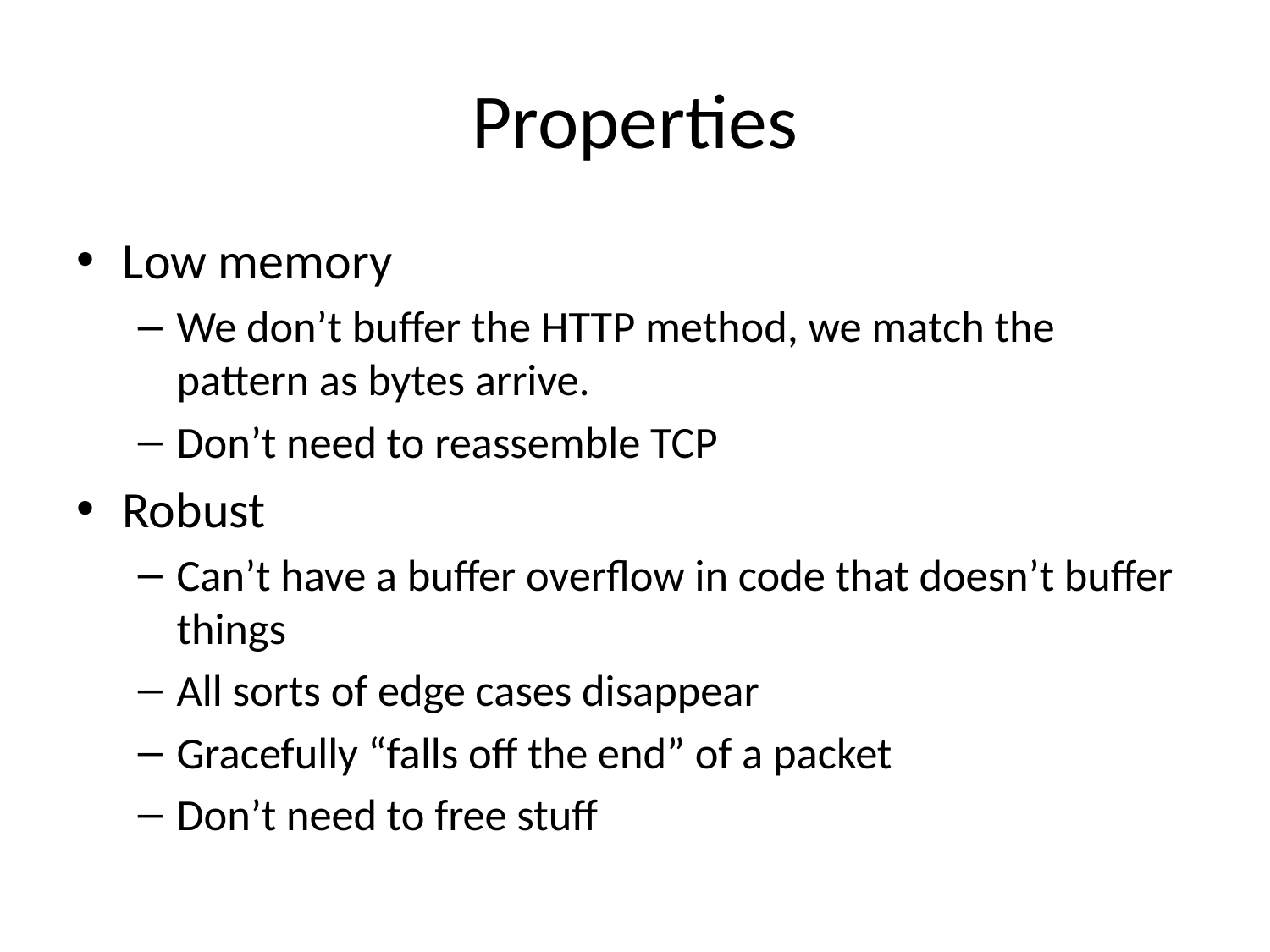

# Properties
Low memory
We don’t buffer the HTTP method, we match the pattern as bytes arrive.
Don’t need to reassemble TCP
Robust
Can’t have a buffer overflow in code that doesn’t buffer things
All sorts of edge cases disappear
Gracefully “falls off the end” of a packet
Don’t need to free stuff